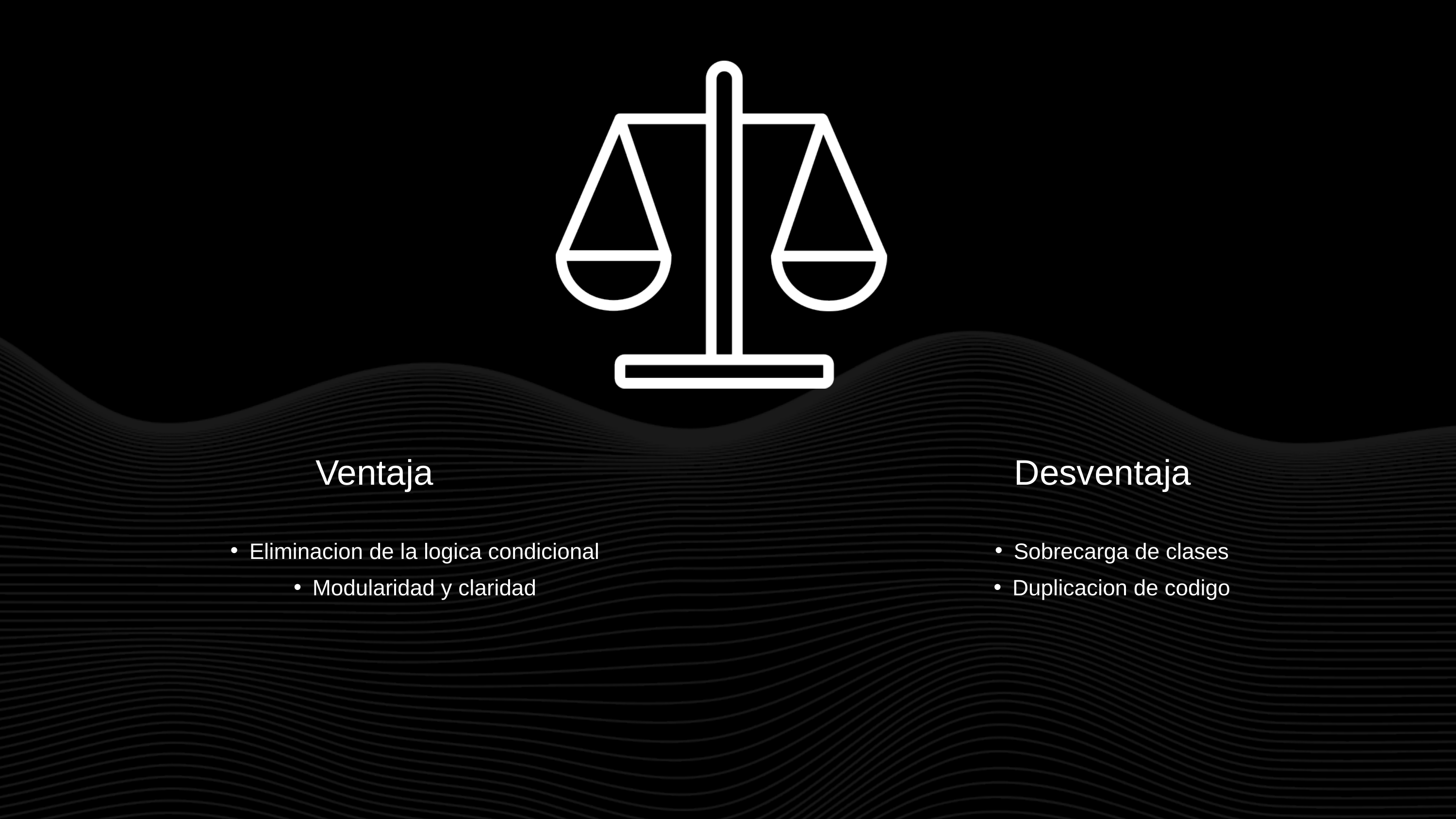

Ventaja
Desventaja
Eliminacion de la logica condicional
Modularidad y claridad
Sobrecarga de clases
Duplicacion de codigo